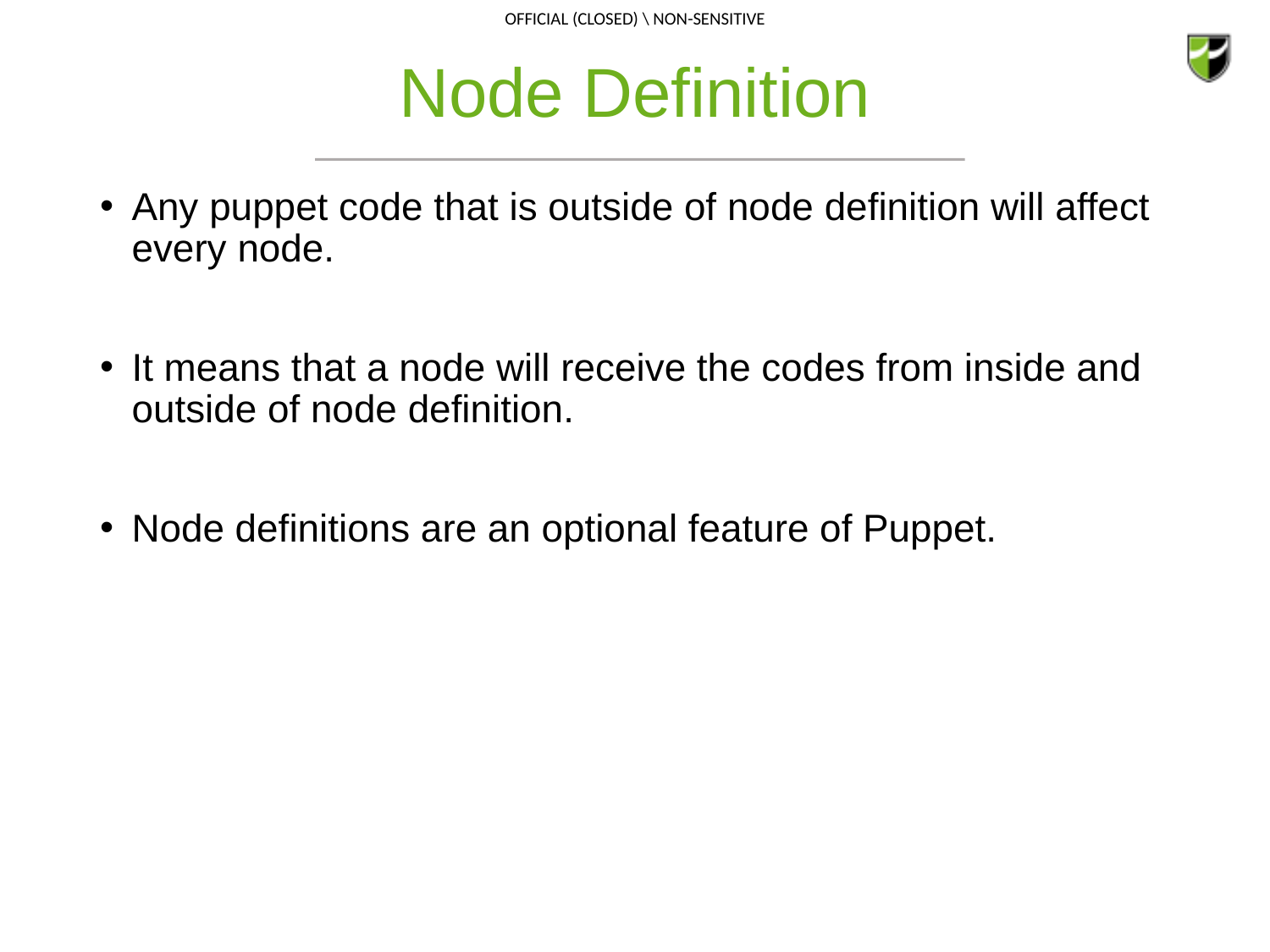

# Node Definition
Any puppet code that is outside of node definition will affect every node.

It means that a node will receive the codes from inside and outside of node definition.

Node definitions are an optional feature of Puppet.